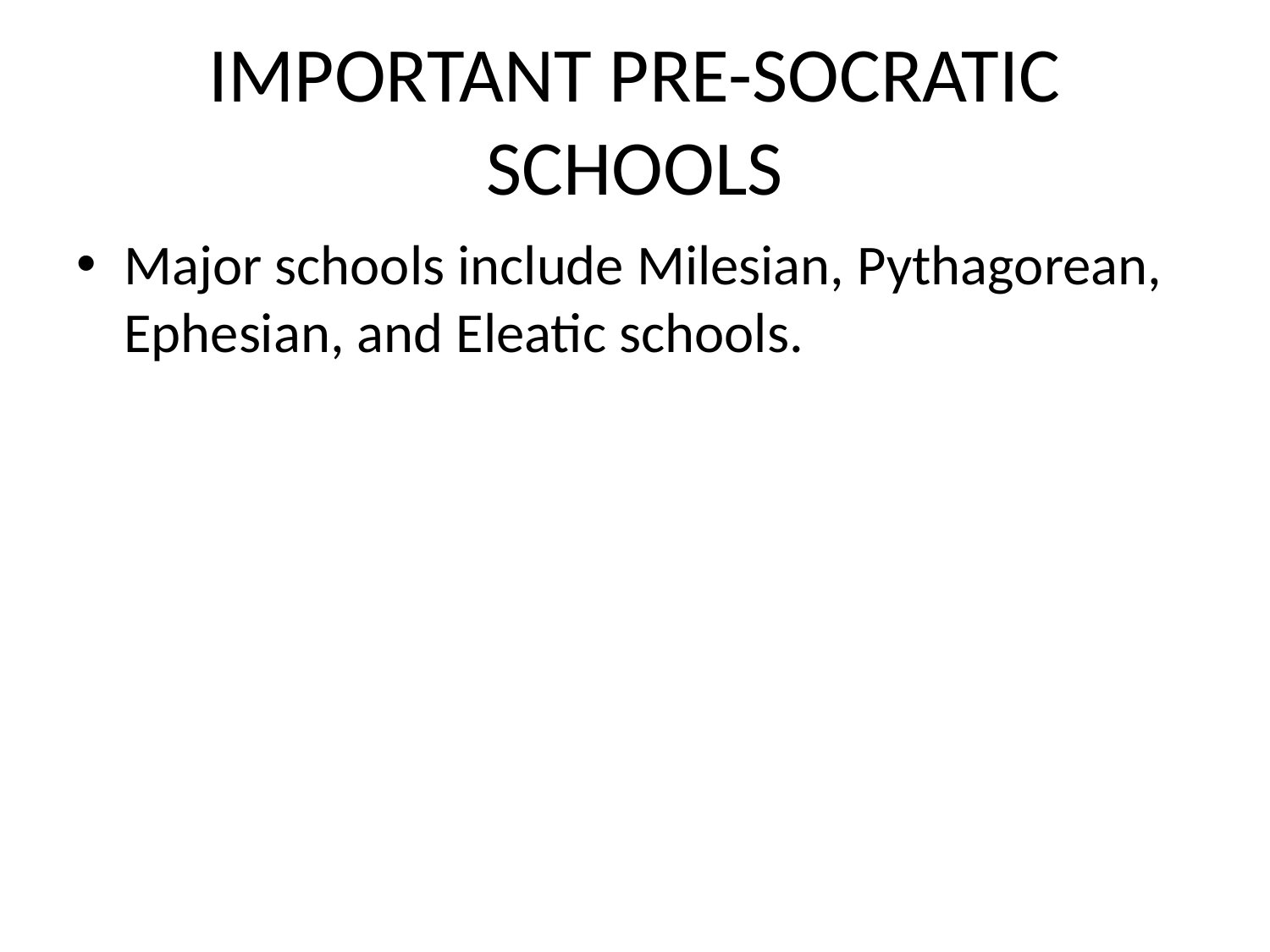

# IMPORTANT PRE-SOCRATIC SCHOOLS
Major schools include Milesian, Pythagorean, Ephesian, and Eleatic schools.